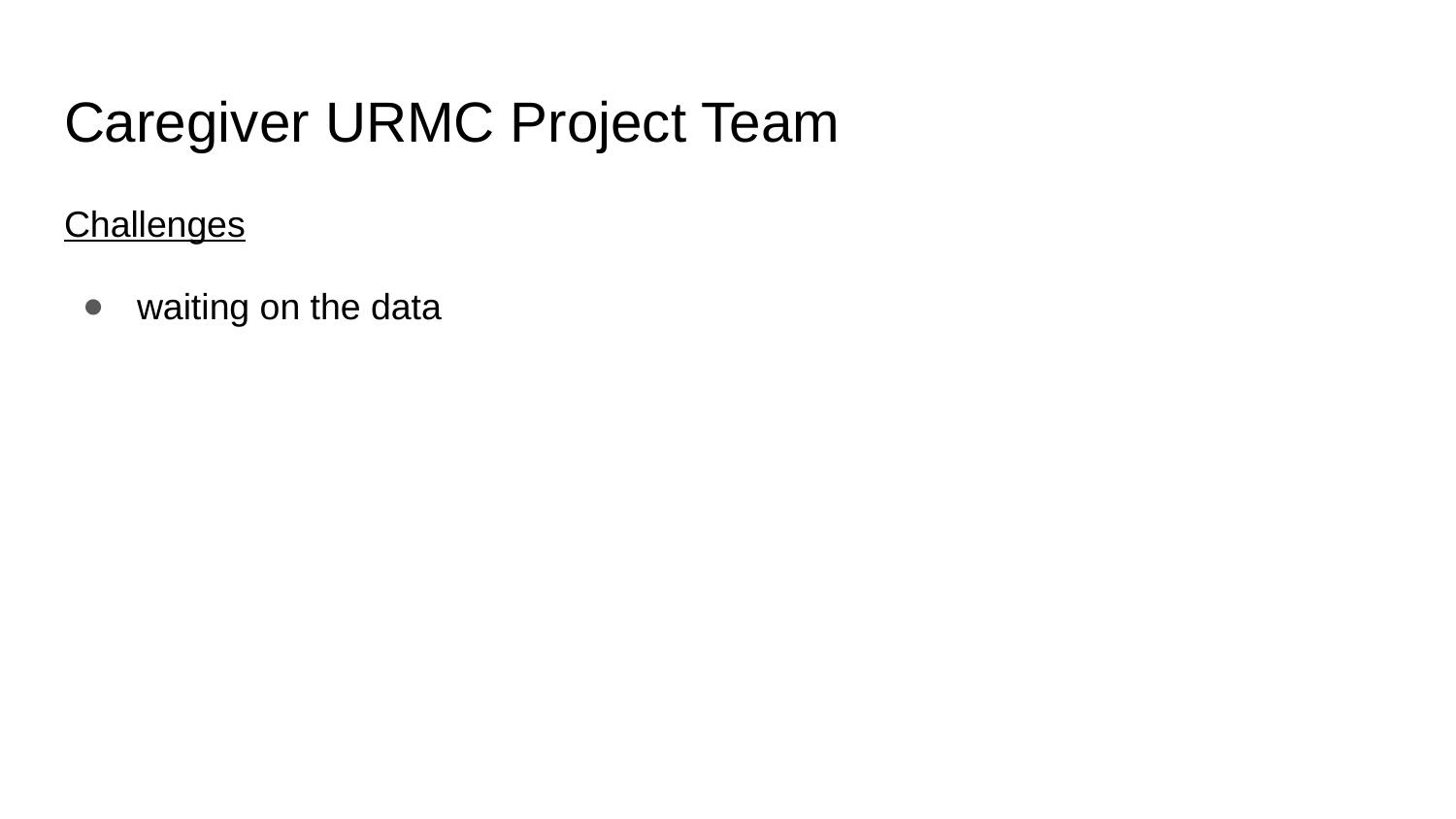

# Caregiver URMC Project Team
Challenges
waiting on the data